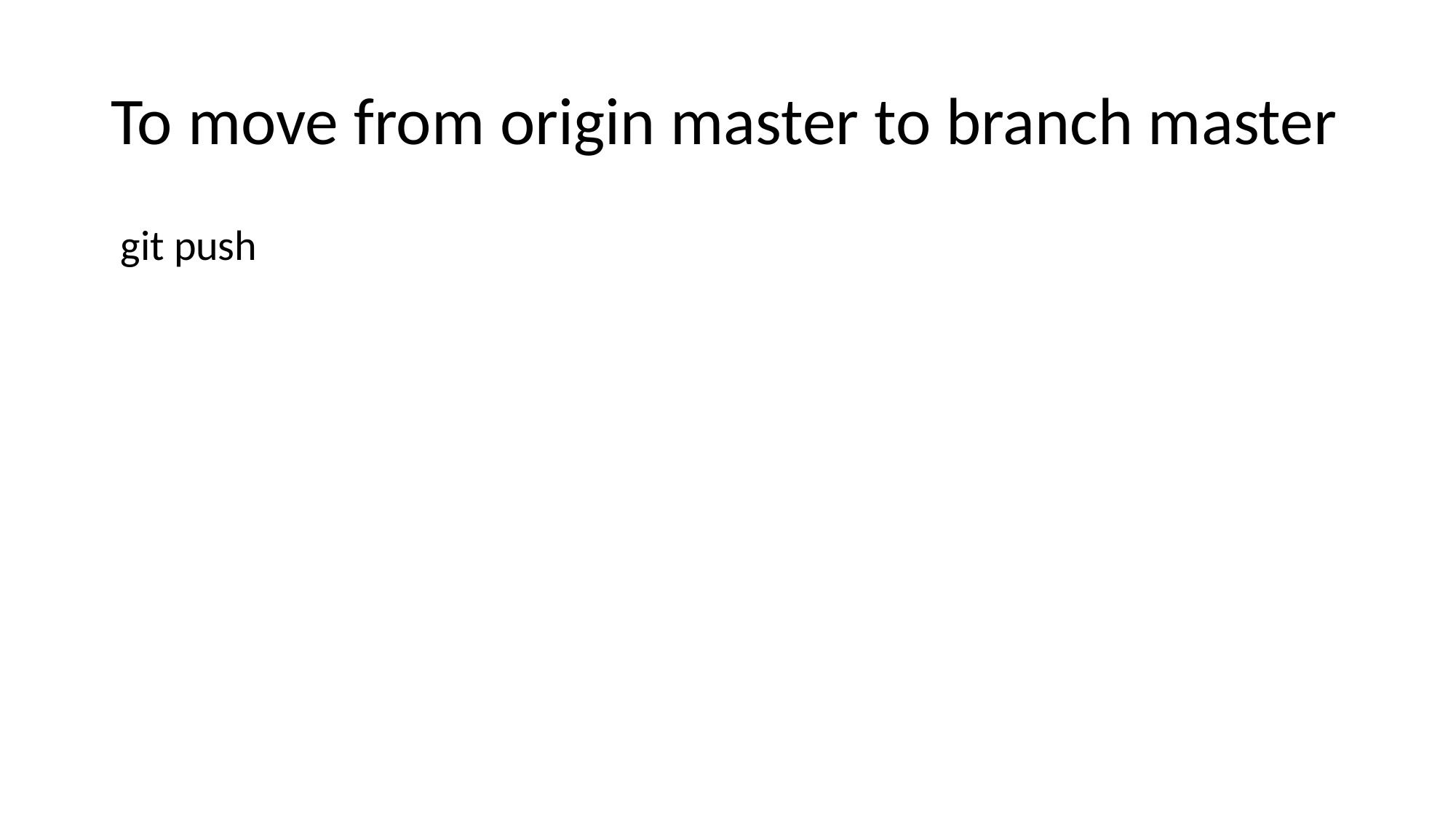

# To move from origin master to branch master
 git push